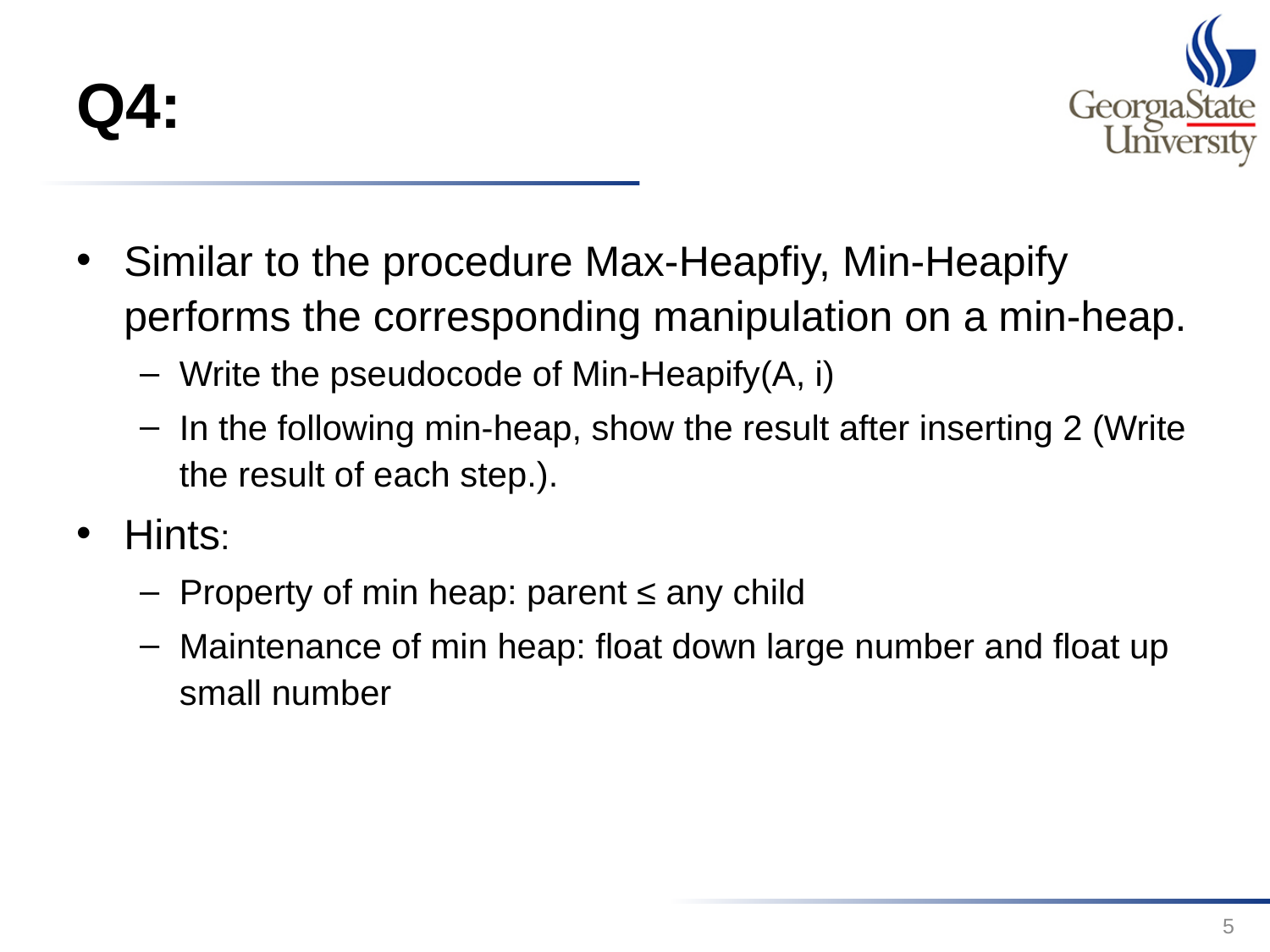

# Q4:
Similar to the procedure Max-Heapfiy, Min-Heapify performs the corresponding manipulation on a min-heap.
Write the pseudocode of Min-Heapify(A, i)
In the following min-heap, show the result after inserting 2 (Write the result of each step.).
Hints:
Property of min heap: parent ≤ any child
Maintenance of min heap: float down large number and float up small number

5